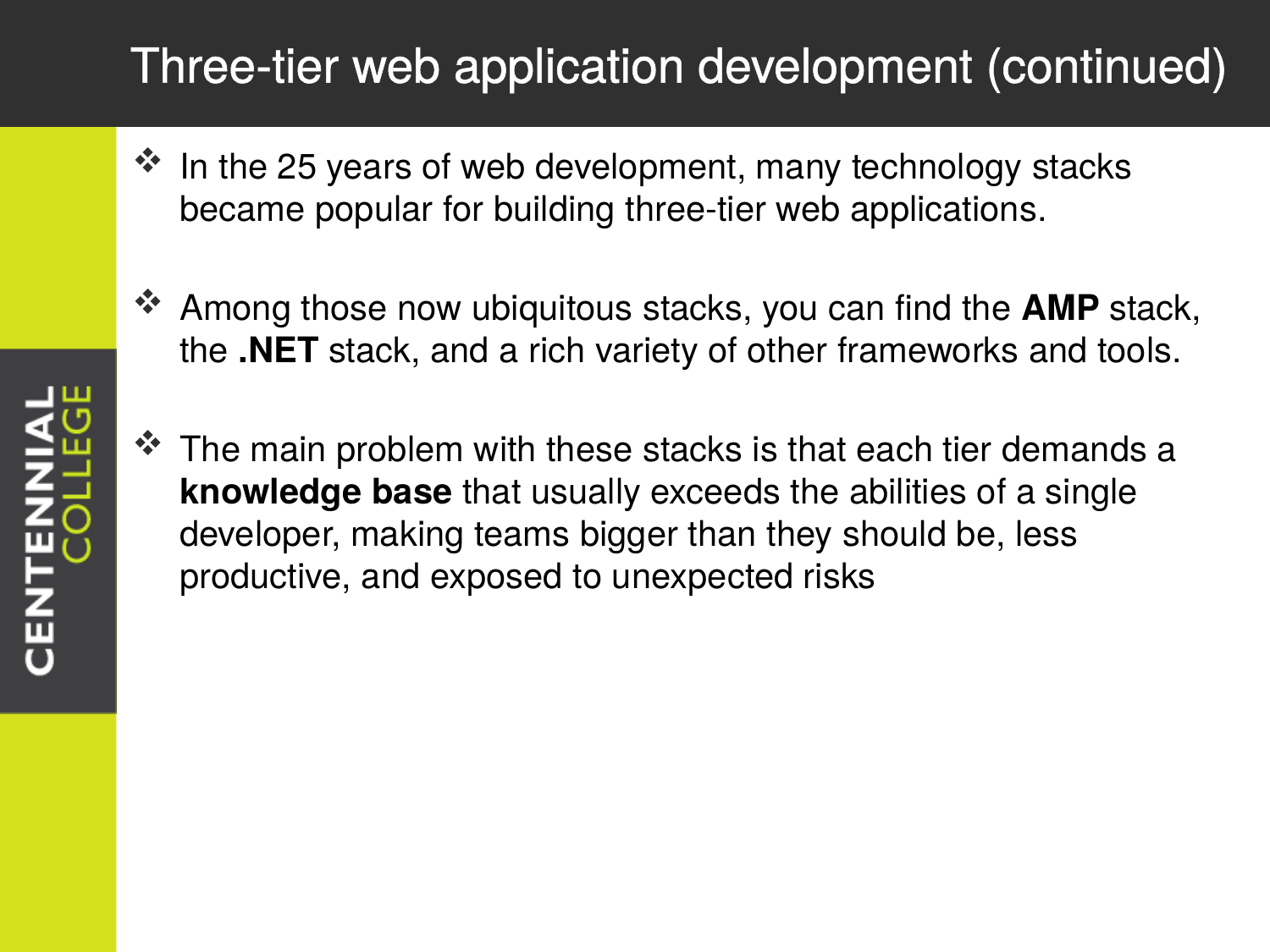

# Three-tier web application development (continued)
In the 25 years of web development, many technology stacks became popular for building three-tier web applications.

Among those now ubiquitous stacks, you can find the AMP stack, the .NET stack, and a rich variety of other frameworks and tools.

The main problem with these stacks is that each tier demands a knowledge base that usually exceeds the abilities of a single developer, making teams bigger than they should be, less productive, and exposed to unexpected risks